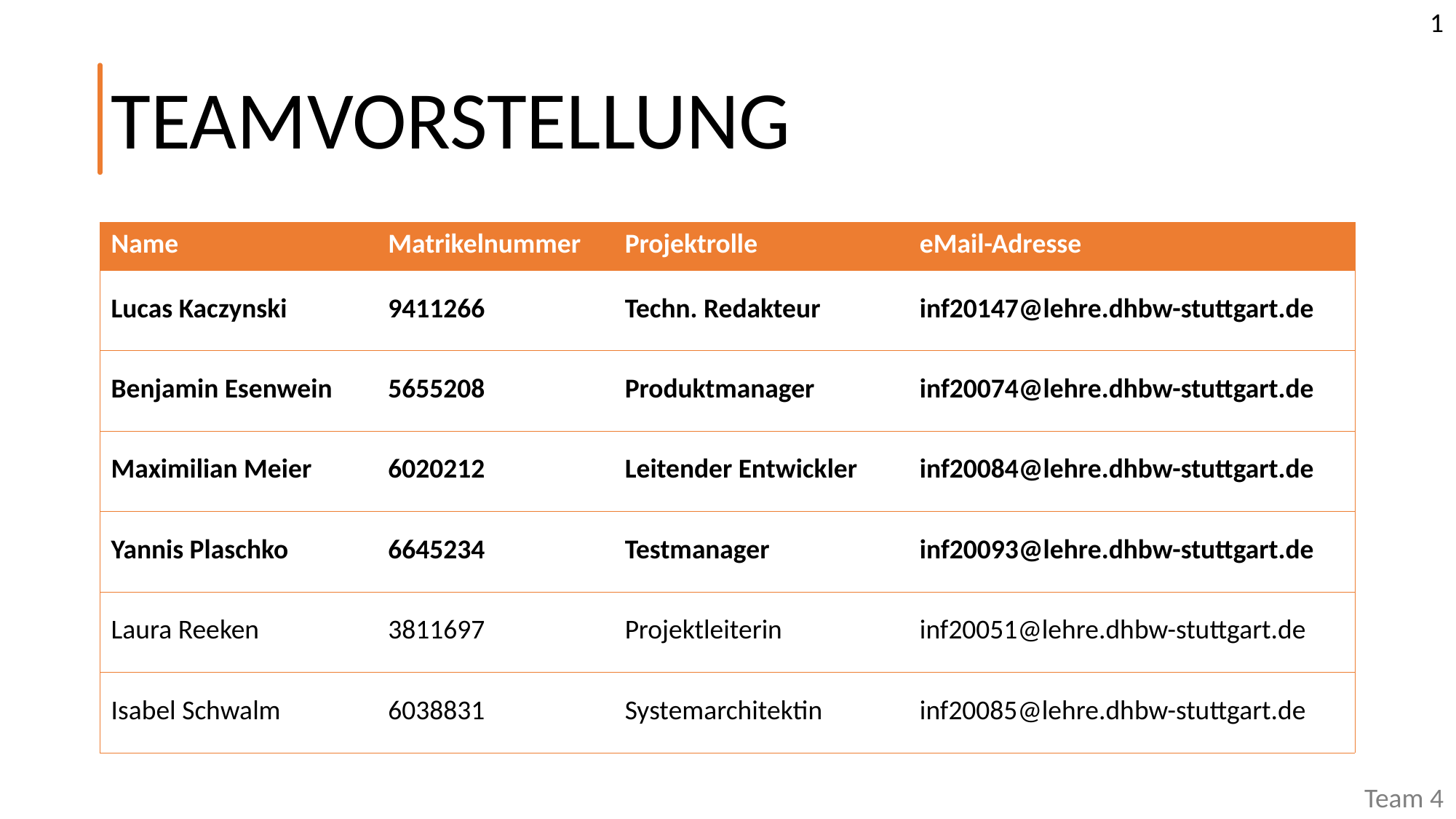

1
# TEAMVORSTELLUNG
| Name | Matrikelnummer | Projektrolle | eMail-Adresse |
| --- | --- | --- | --- |
| Lucas Kaczynski | 9411266 | Techn. Redakteur | inf20147@lehre.dhbw-stuttgart.de |
| Benjamin Esenwein | 5655208 | Produktmanager | inf20074@lehre.dhbw-stuttgart.de |
| Maximilian Meier | 6020212 | Leitender Entwickler | inf20084@lehre.dhbw-stuttgart.de |
| Yannis Plaschko | 6645234 | Testmanager | inf20093@lehre.dhbw-stuttgart.de |
| Laura Reeken | 3811697 | Projektleiterin | inf20051@lehre.dhbw-stuttgart.de |
| Isabel Schwalm | 6038831 | Systemarchitektin | inf20085@lehre.dhbw-stuttgart.de |
Team 4